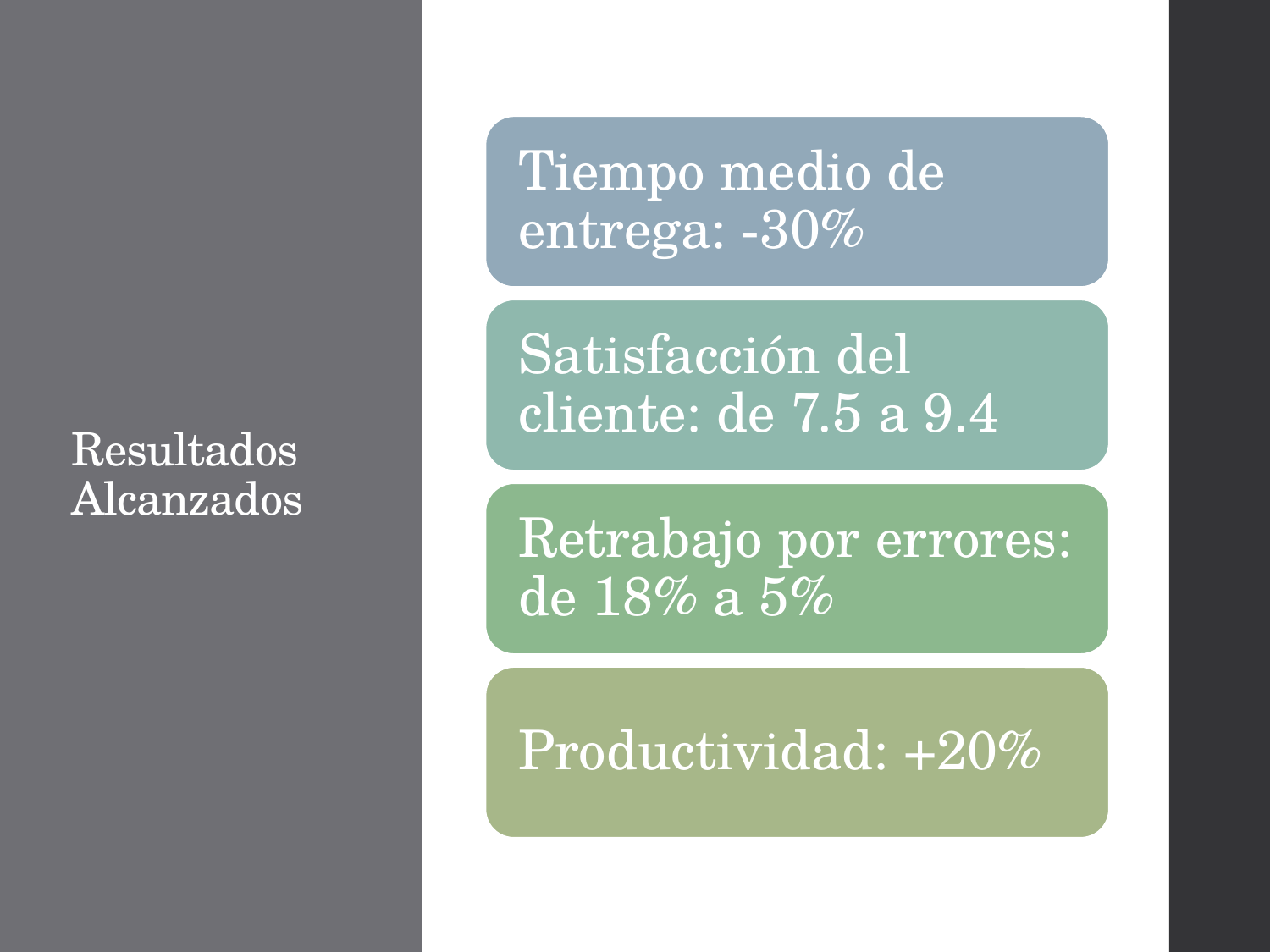

Tiempo medio de entrega: -30%
Satisfacción del cliente: de 7.5 a 9.4
Retrabajo por errores: de 18% a 5%
Productividad: +20%
# Resultados Alcanzados